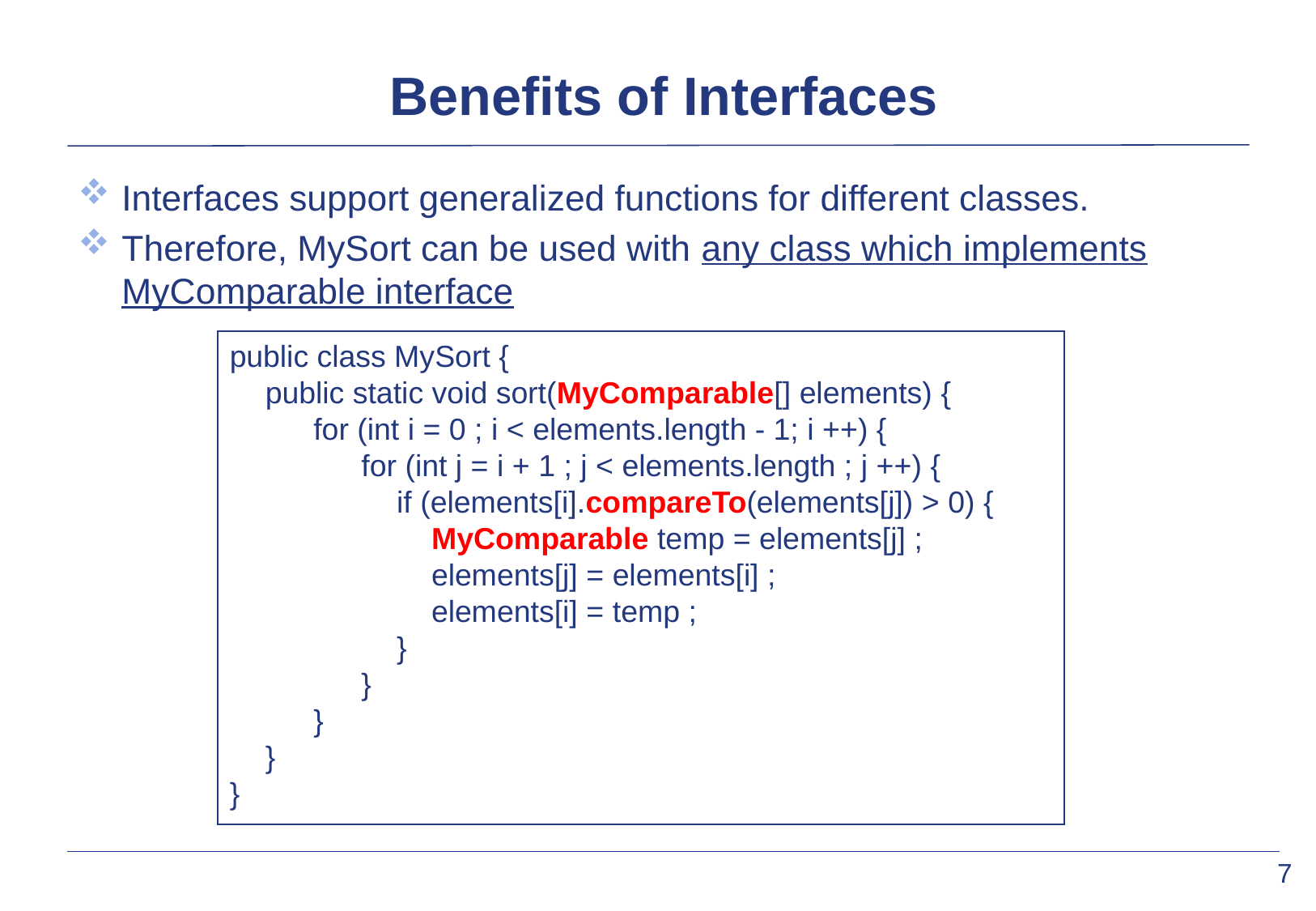

# Benefits of Interfaces
Interfaces support generalized functions for different classes.
Therefore, MySort can be used with any class which implements MyComparable interface

public class MySort {
	public static void sort(MyComparable[] elements) {
		for (int i = 0 ; i < elements.length - 1; i ++) {
			for (int j = i + 1 ; j < elements.length ; j ++) {
				if (elements[i].compareTo(elements[j]) > 0) {
					MyComparable temp = elements[j] ;
					elements[j] = elements[i] ;
					elements[i] = temp ;
				}
			}
		}
	}
}